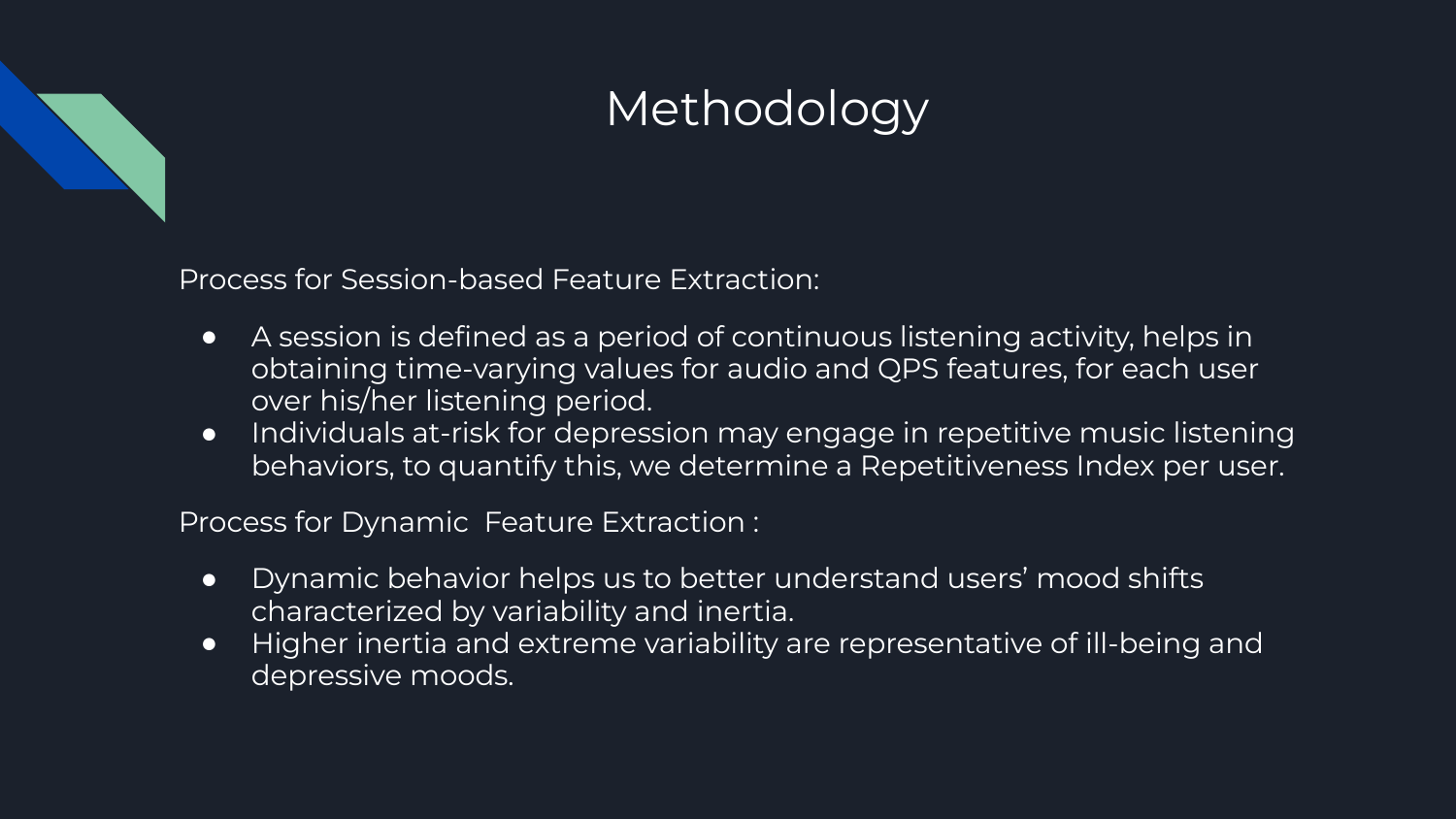

# Methodology
Process for Session-based Feature Extraction:
A session is defined as a period of continuous listening activity, helps in obtaining time-varying values for audio and QPS features, for each user over his/her listening period.
Individuals at-risk for depression may engage in repetitive music listening behaviors, to quantify this, we determine a Repetitiveness Index per user.
Process for Dynamic  Feature Extraction :
Dynamic behavior helps us to better understand users’ mood shifts characterized by variability and inertia.
Higher inertia and extreme variability are representative of ill-being and depressive moods.